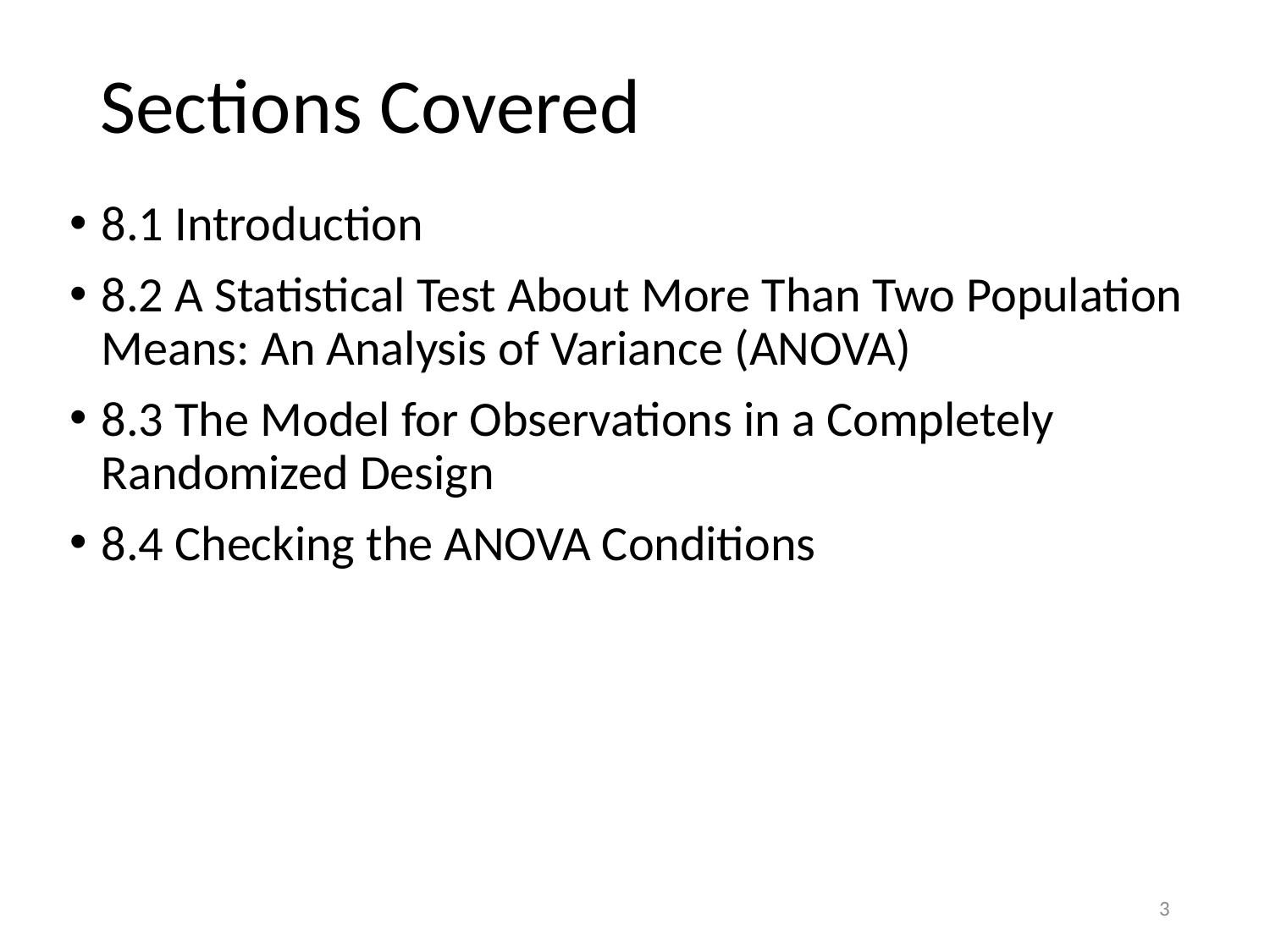

# Sections Covered
8.1 Introduction
8.2 A Statistical Test About More Than Two Population Means: An Analysis of Variance (ANOVA)
8.3 The Model for Observations in a Completely Randomized Design
8.4 Checking the ANOVA Conditions

3